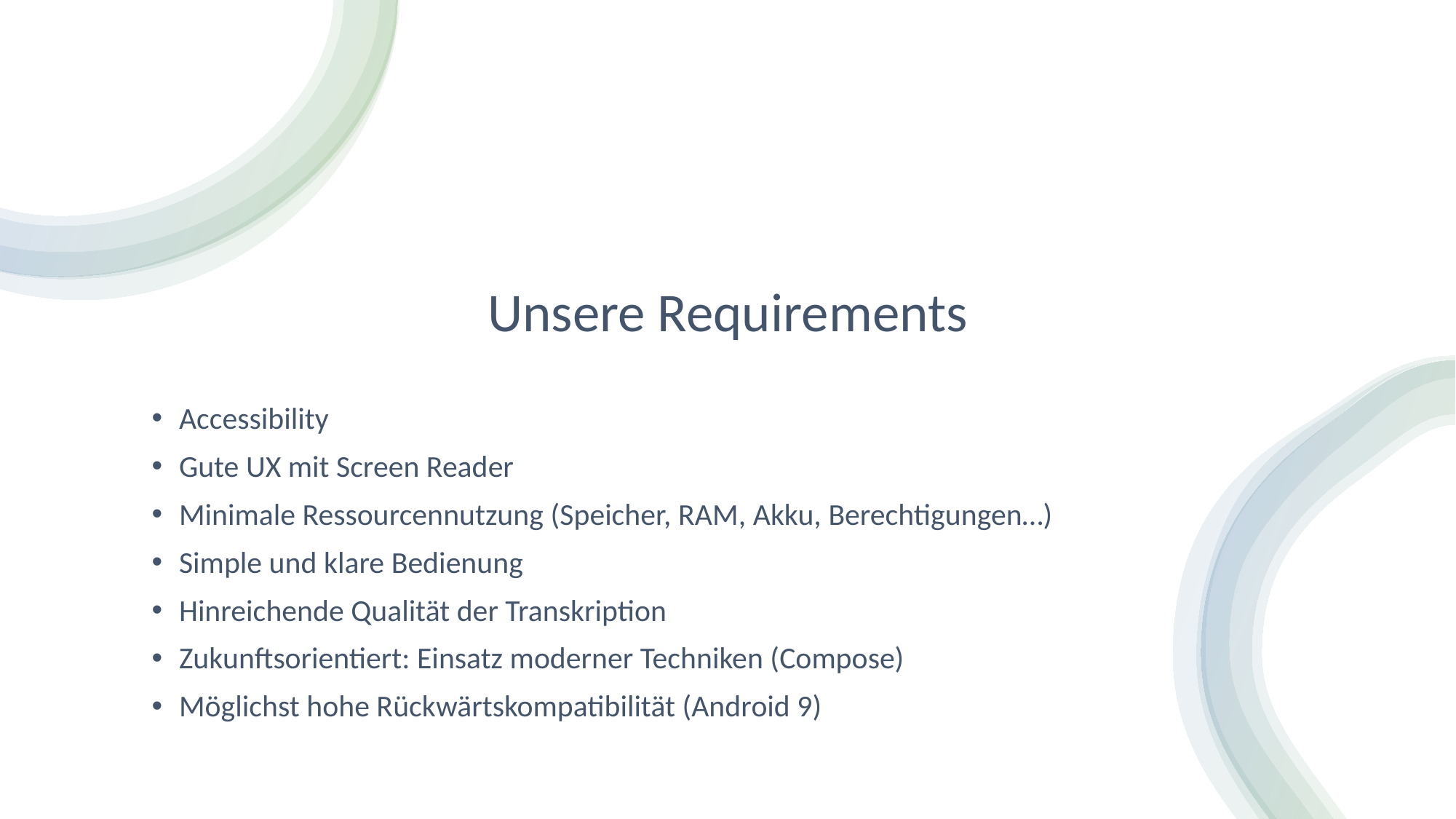

# Unsere Requirements
Accessibility
Gute UX mit Screen Reader
Minimale Ressourcennutzung (Speicher, RAM, Akku, Berechtigungen…)
Simple und klare Bedienung
Hinreichende Qualität der Transkription
Zukunftsorientiert: Einsatz moderner Techniken (Compose)
Möglichst hohe Rückwärtskompatibilität (Android 9)